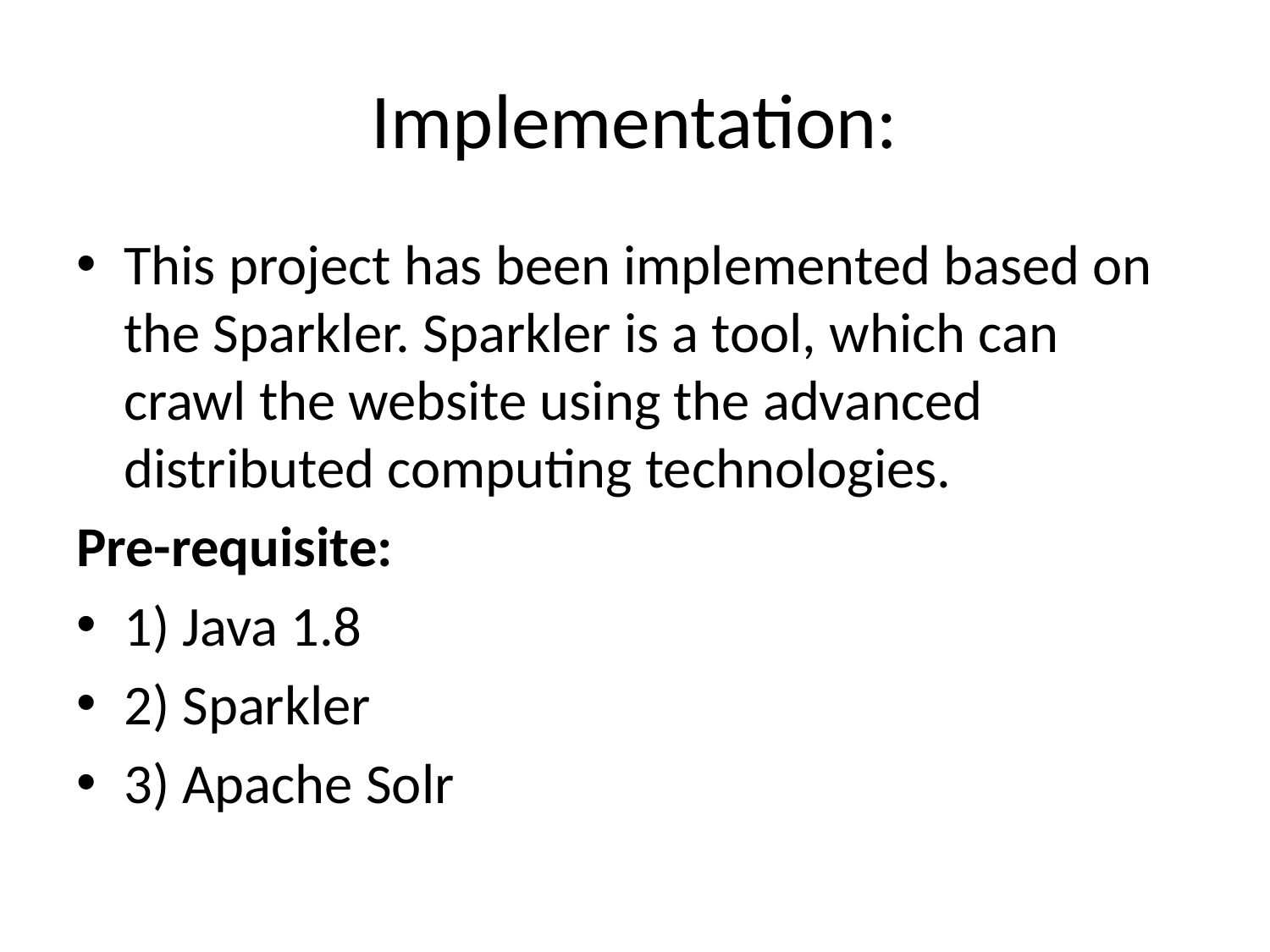

# Implementation:
This project has been implemented based on the Sparkler. Sparkler is a tool, which can crawl the website using the advanced distributed computing technologies.
Pre-requisite:
1) Java 1.8
2) Sparkler
3) Apache Solr